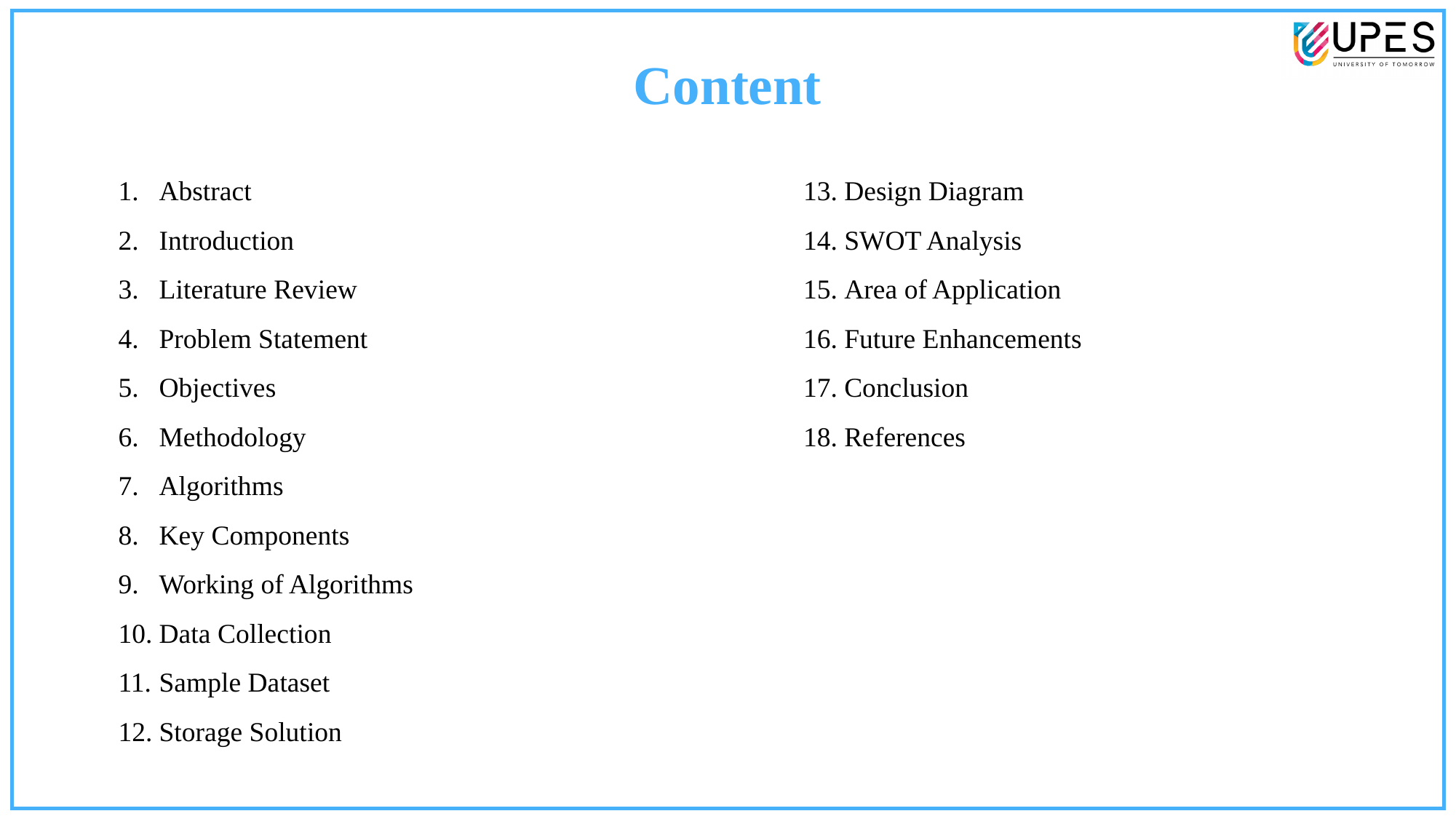

Content
Abstract
Introduction
Literature Review
Problem Statement
Objectives
Methodology
Algorithms
Key Components
Working of Algorithms
Data Collection
Sample Dataset
Storage Solution

Design Diagram
SWOT Analysis
Area of Application
Future Enhancements
Conclusion
References